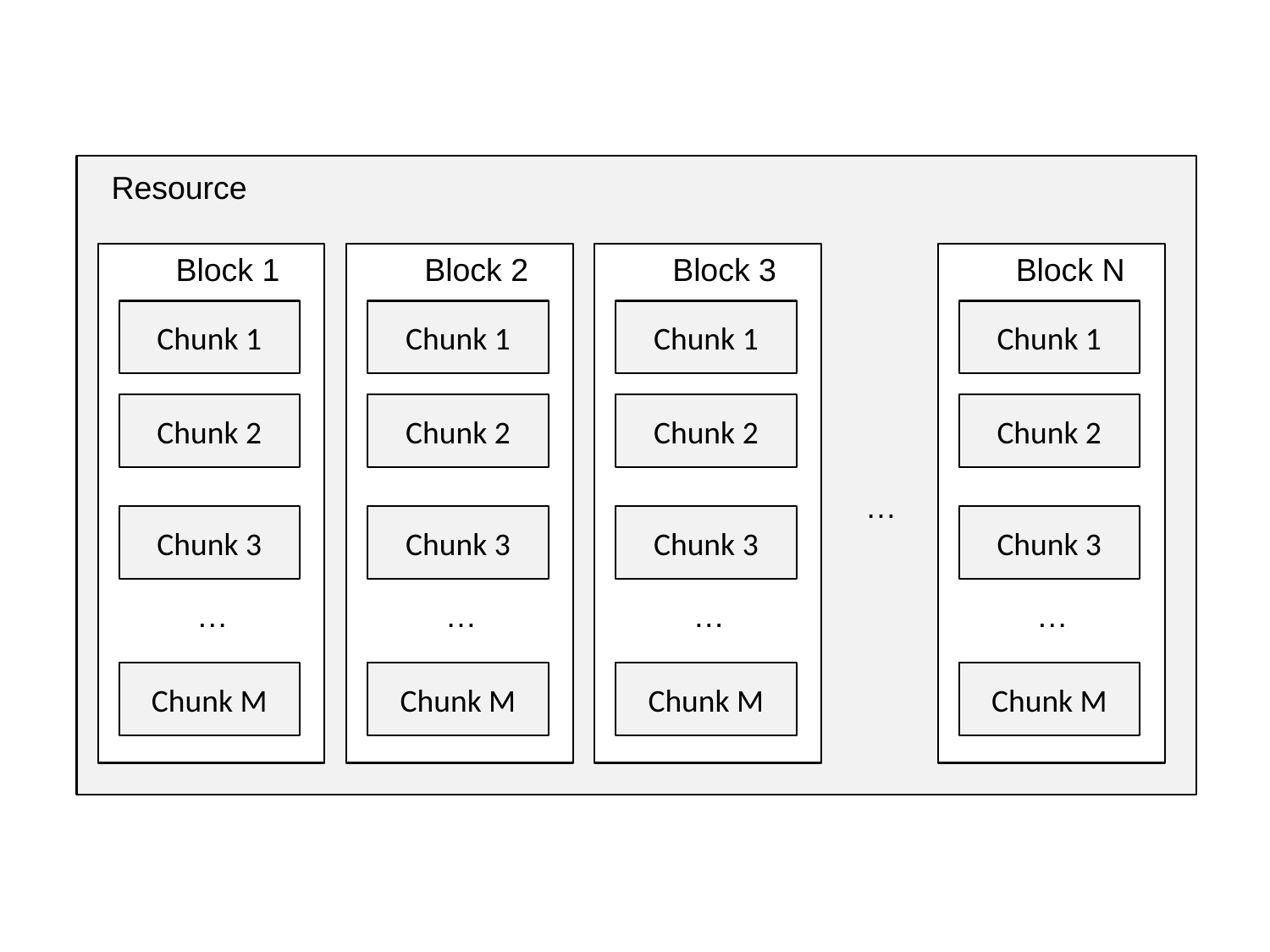

Resource

Block 1
Chunk 1
Chunk 2
Chunk 3
…
Chunk M

Block 2
Chunk 1
Chunk 2
Chunk 3
…
Chunk M

Block 3
Chunk 1
Chunk 2
Chunk 3
…
Chunk M

Block N
Chunk 1
Chunk 2
Chunk 3
…
Chunk M
…